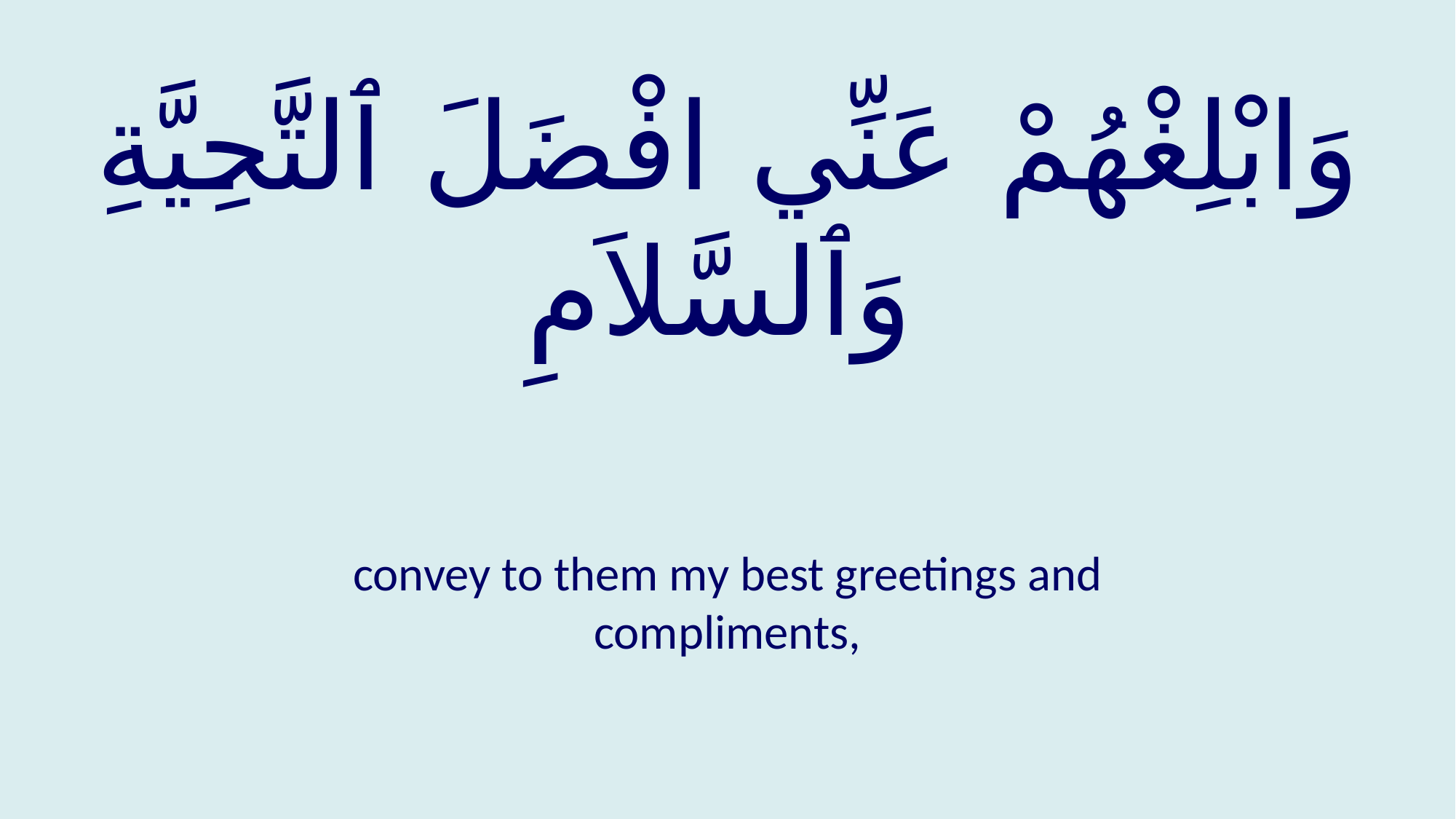

# وَابْلِغْهُمْ عَنِّي افْضَلَ ٱلتَّحِيَّةِ وَٱلسَّلاَمِ
convey to them my best greetings and compliments,